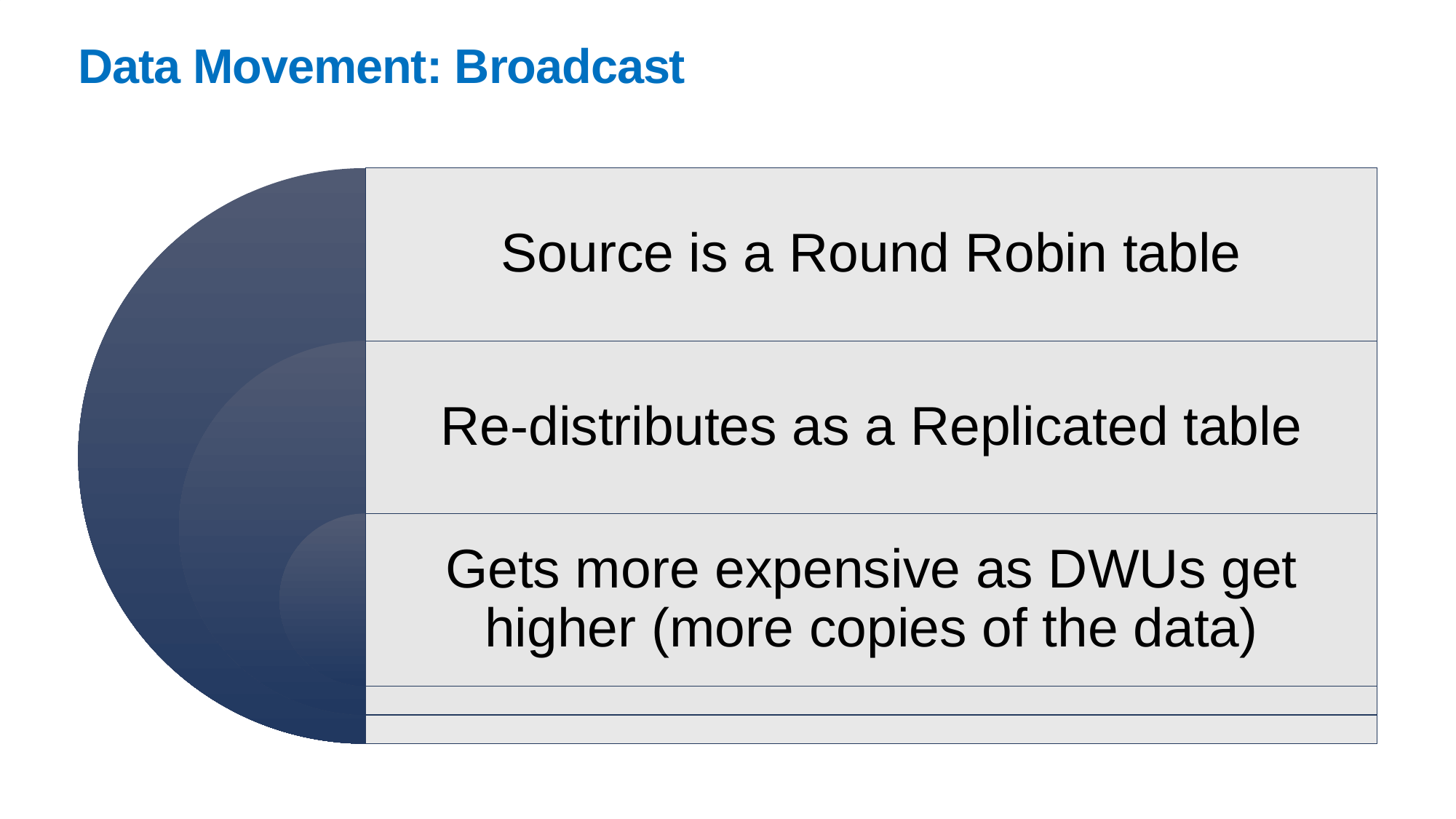

# Data Movement: Broadcast
Source is a Round Robin table
Re-distributes as a Replicated table
Gets more expensive as DWUs get higher (more copies of the data)